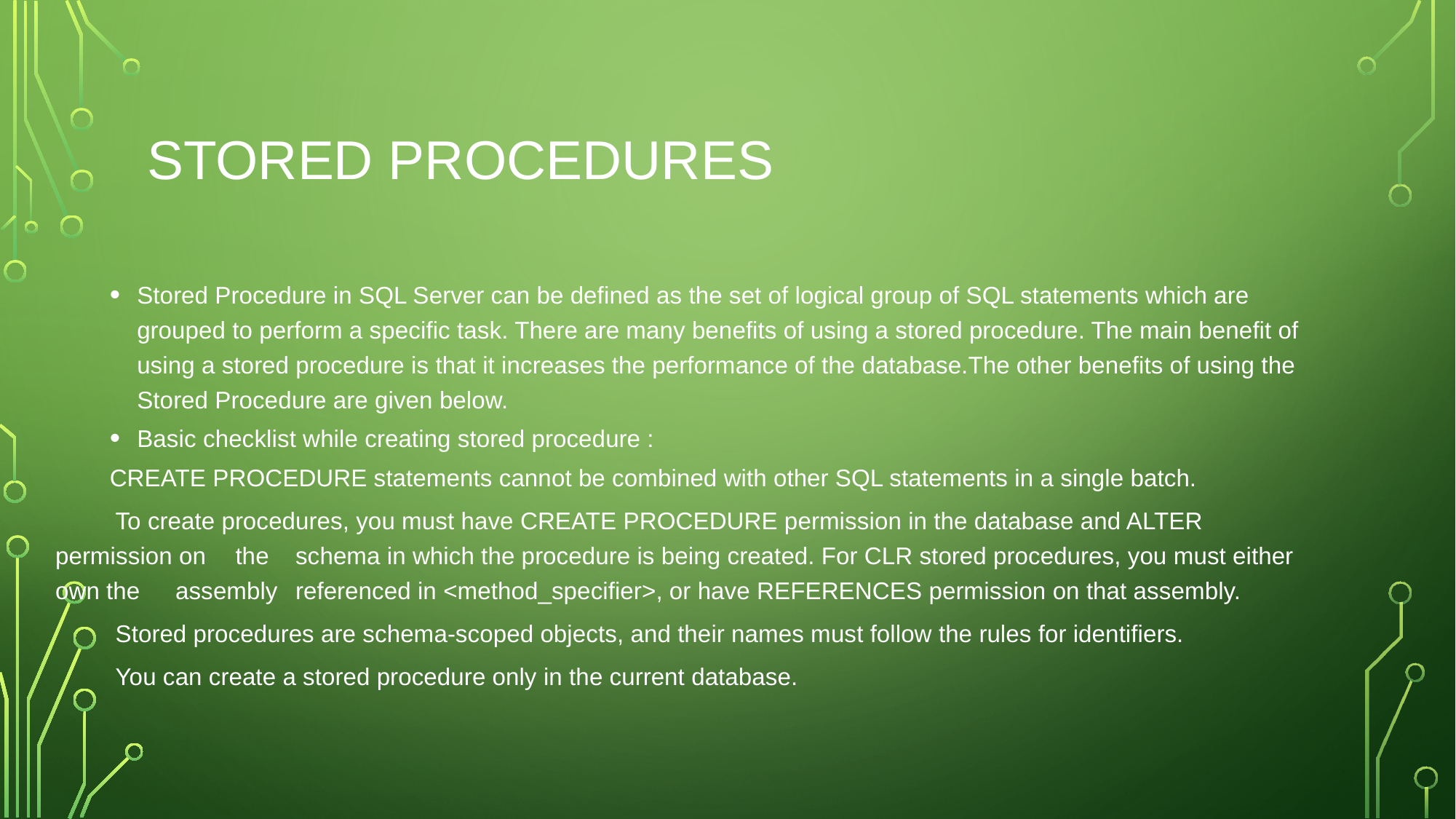

# Stored procedures
Stored Procedure in SQL Server can be defined as the set of logical group of SQL statements which are grouped to perform a specific task. There are many benefits of using a stored procedure. The main benefit of using a stored procedure is that it increases the performance of the database.The other benefits of using the Stored Procedure are given below.
Basic checklist while creating stored procedure :
	CREATE PROCEDURE statements cannot be combined with other SQL statements in a single batch.
	To create procedures, you must have CREATE PROCEDURE permission in the database and ALTER 	permission on 	the 	schema in which the procedure is being created. For CLR stored procedures, you must either own the 	assembly 	referenced in <method_specifier>, or have REFERENCES permission on that assembly.
	Stored procedures are schema-scoped objects, and their names must follow the rules for identifiers.
	You can create a stored procedure only in the current database.